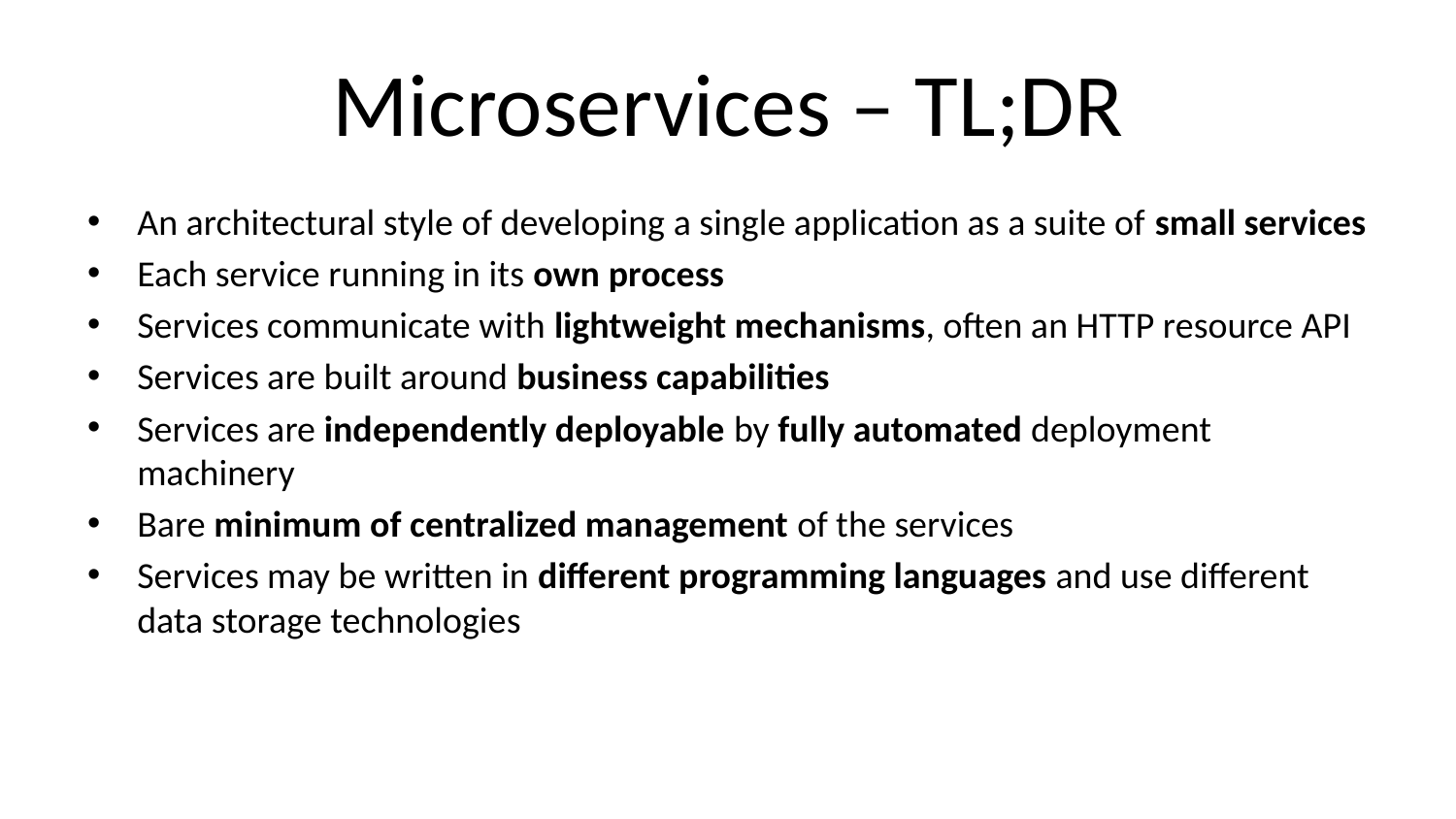

# Microservices – TL;DR
An architectural style of developing a single application as a suite of small services
Each service running in its own process
Services communicate with lightweight mechanisms, often an HTTP resource API
Services are built around business capabilities
Services are independently deployable by fully automated deployment machinery
Bare minimum of centralized management of the services
Services may be written in different programming languages and use different data storage technologies